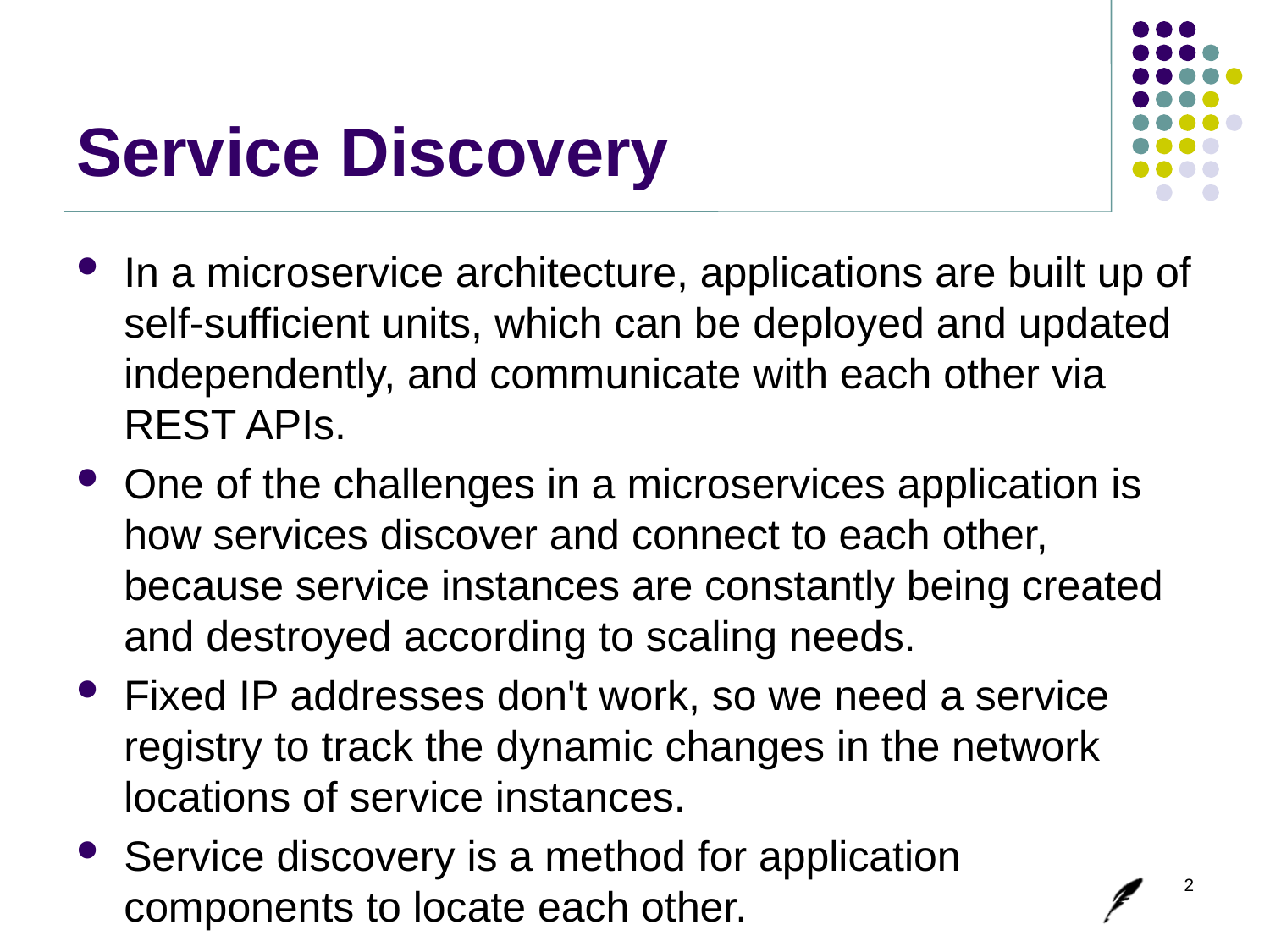

# Service Discovery
In a microservice architecture, applications are built up of self-sufficient units, which can be deployed and updated independently, and communicate with each other via REST APIs.
One of the challenges in a microservices application is how services discover and connect to each other, because service instances are constantly being created and destroyed according to scaling needs.
Fixed IP addresses don't work, so we need a service registry to track the dynamic changes in the network locations of service instances.
Service discovery is a method for application components to locate each other.

2